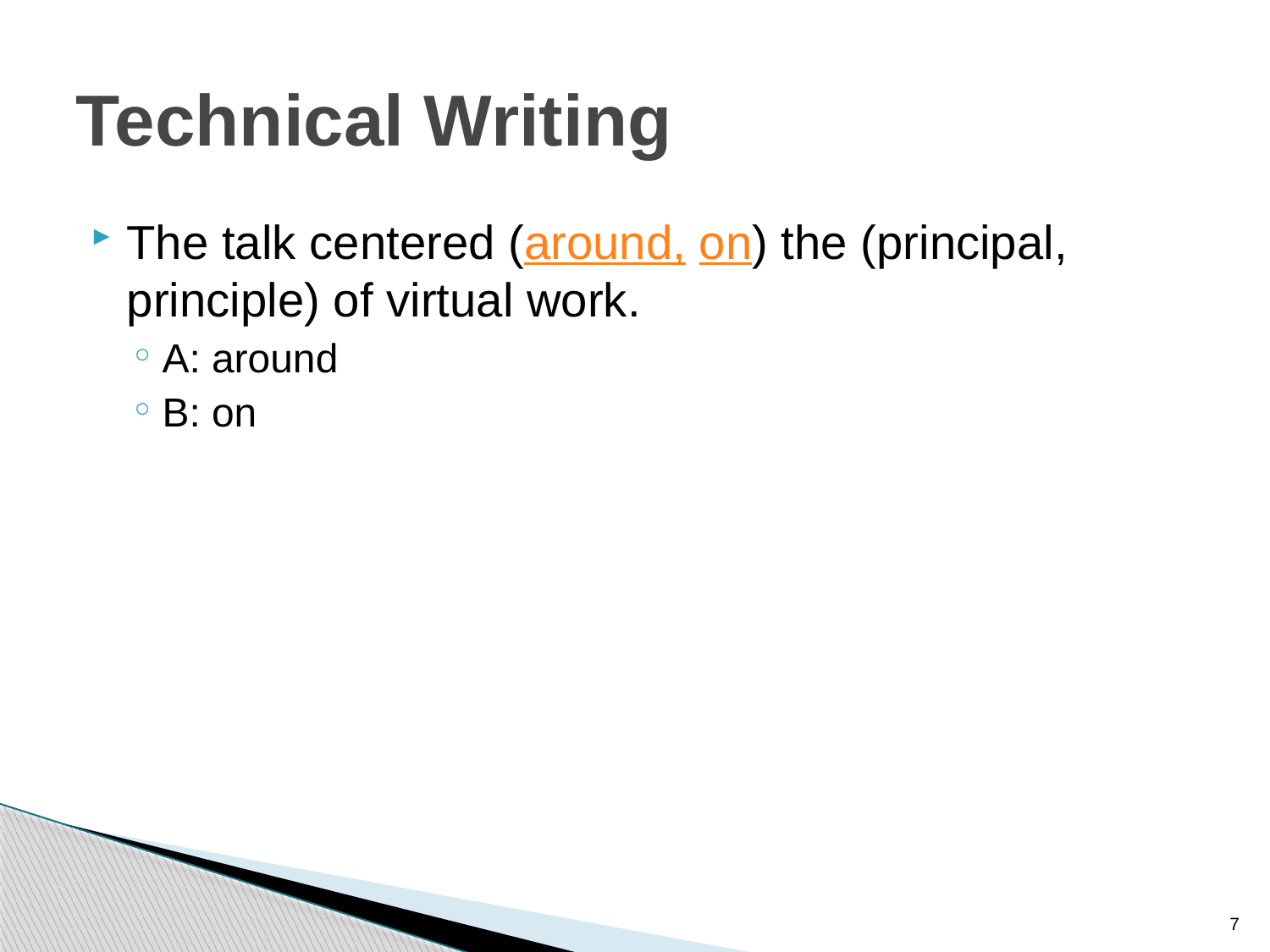

# Technical Writing
The talk centered (around, on) the (principal, principle) of virtual work.
A: around
B: on
7